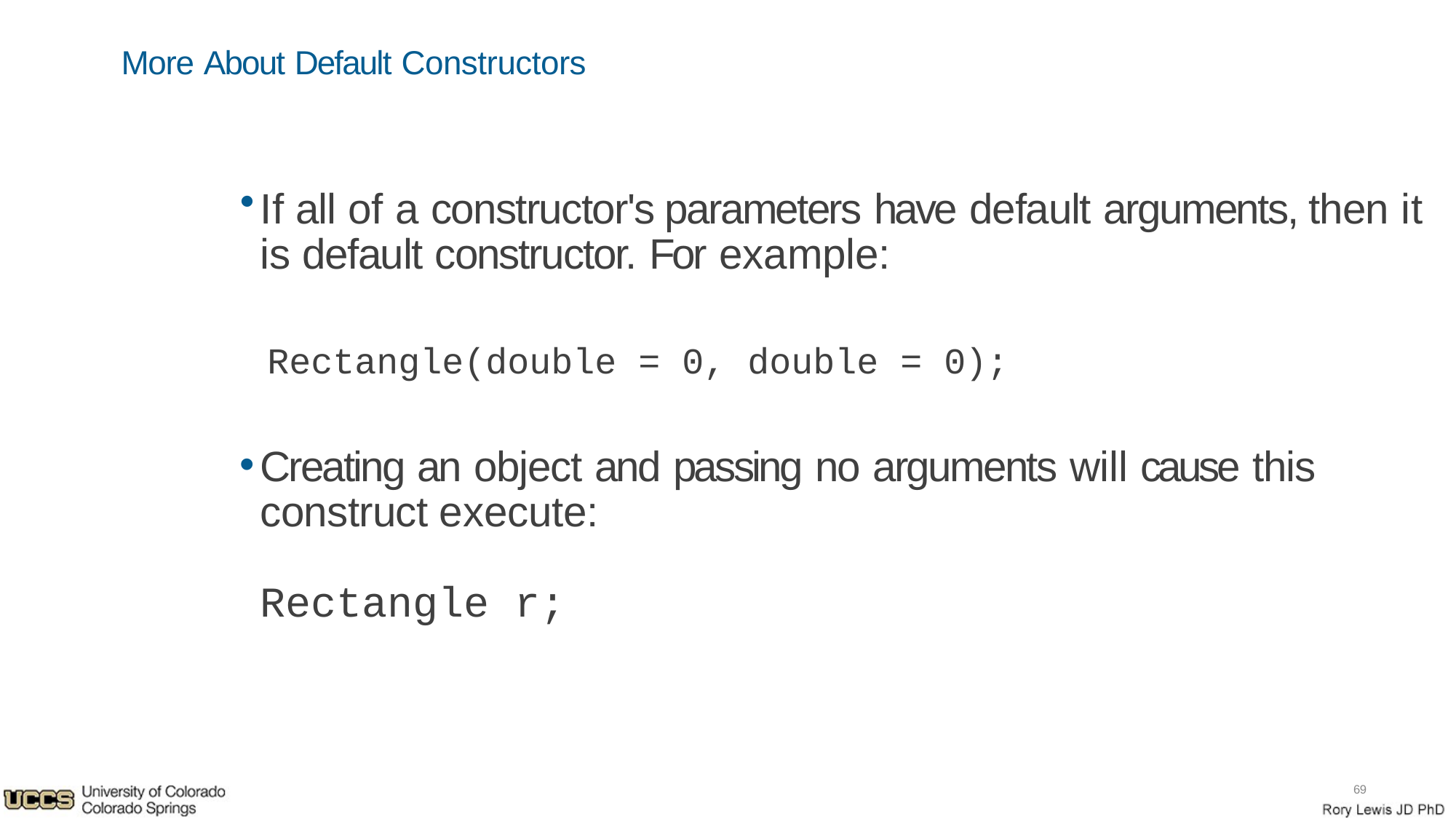

More About Default Constructors

If all of a constructor's parameters have default arguments, then it is default constructor. For example:

Rectangle(double = 0, double = 0);

Creating an object and passing no arguments will cause this construct execute:
Rectangle r;
69